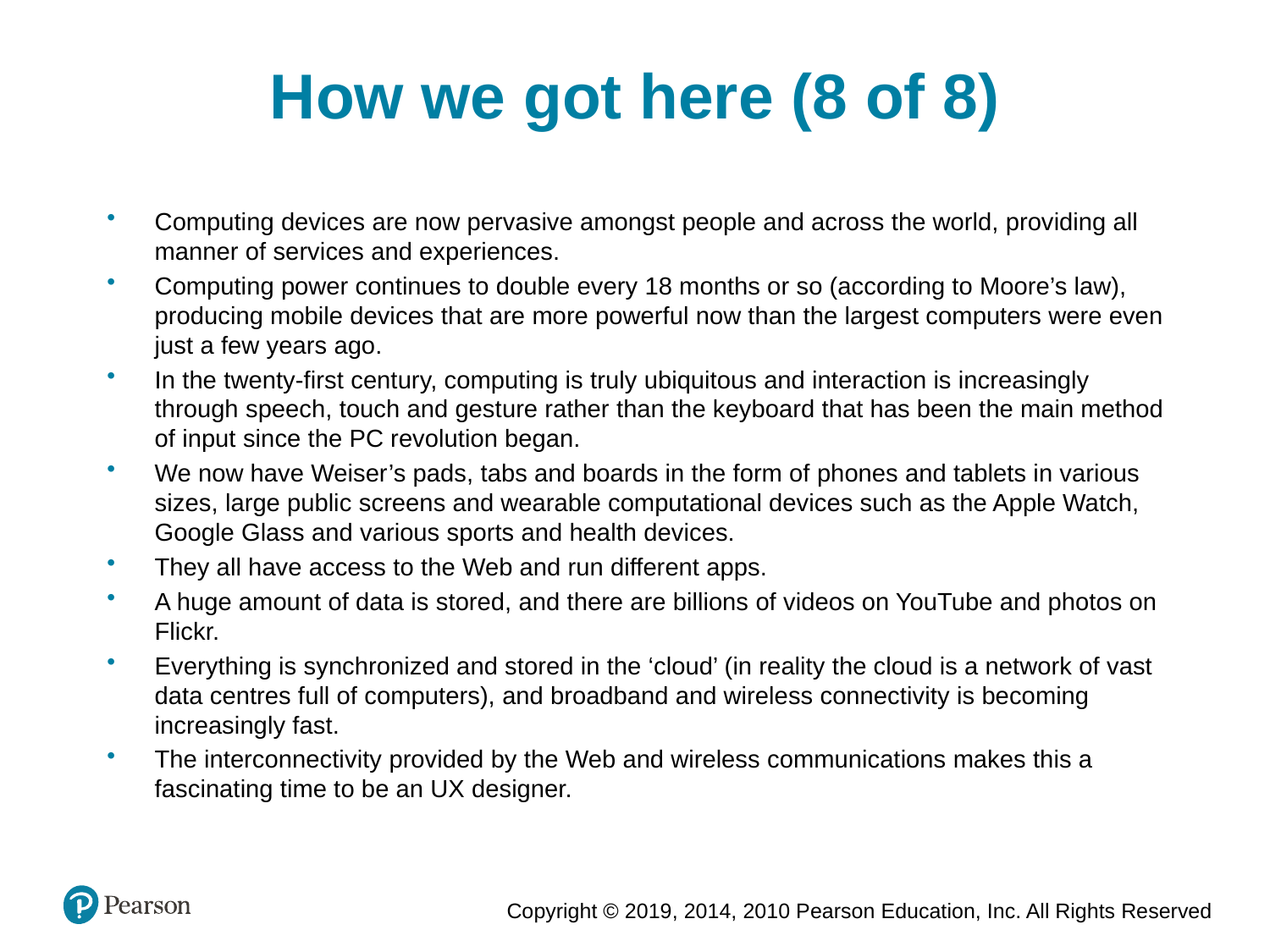

How we got here (8 of 8)
Computing devices are now pervasive amongst people and across the world, providing all manner of services and experiences.
Computing power continues to double every 18 months or so (according to Moore’s law), producing mobile devices that are more powerful now than the largest computers were even just a few years ago.
In the twenty-first century, computing is truly ubiquitous and interaction is increasingly through speech, touch and gesture rather than the keyboard that has been the main method of input since the PC revolution began.
We now have Weiser’s pads, tabs and boards in the form of phones and tablets in various sizes, large public screens and wearable computational devices such as the Apple Watch, Google Glass and various sports and health devices.
They all have access to the Web and run different apps.
A huge amount of data is stored, and there are billions of videos on YouTube and photos on Flickr.
Everything is synchronized and stored in the ‘cloud’ (in reality the cloud is a network of vast data centres full of computers), and broadband and wireless connectivity is becoming increasingly fast.
The interconnectivity provided by the Web and wireless communications makes this a fascinating time to be an UX designer.